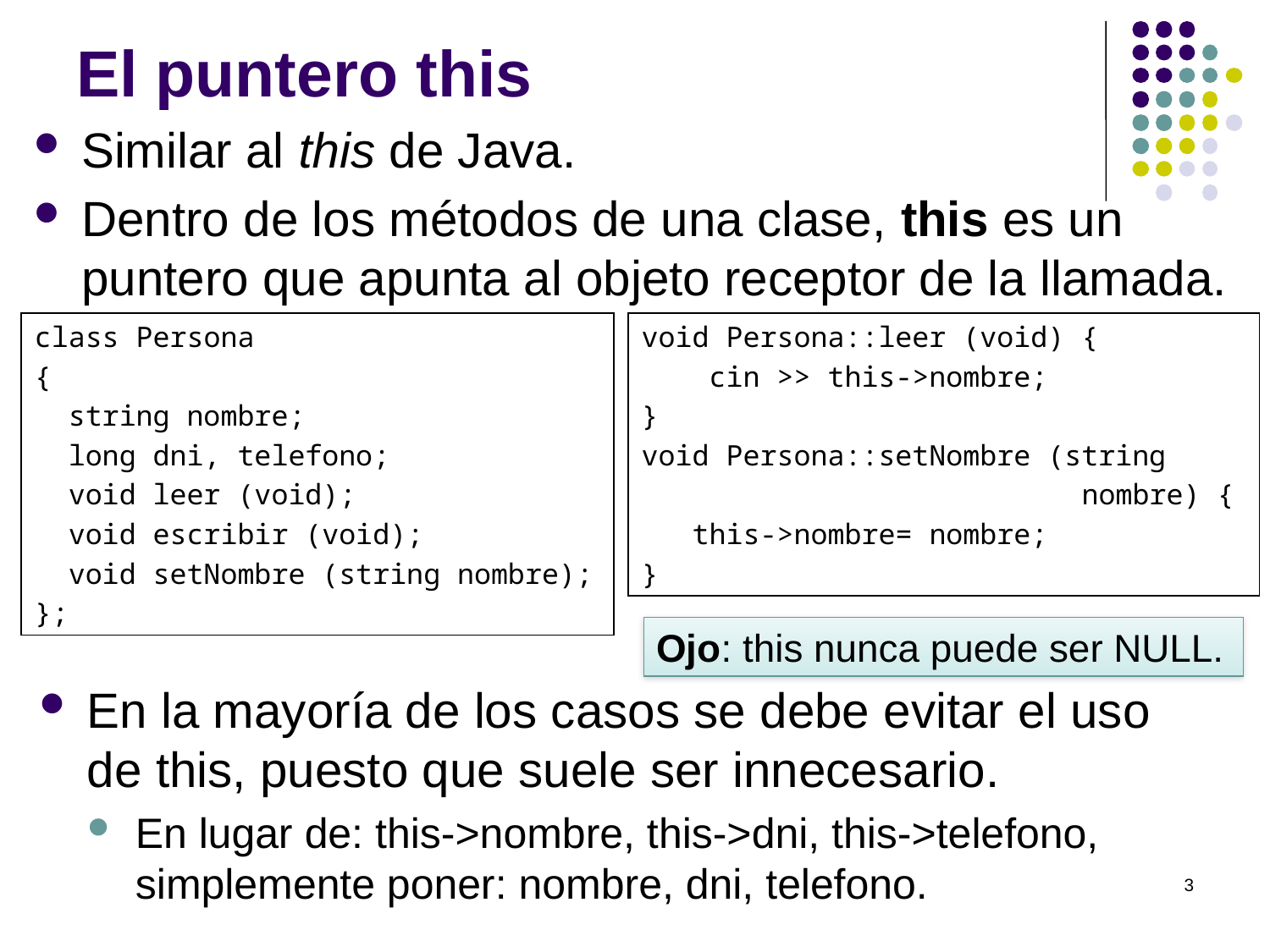

# El puntero this
Similar al this de Java.
Dentro de los métodos de una clase, this es un puntero que apunta al objeto receptor de la llamada.

class Persona
{
  string nombre;
  long dni, telefono;
  void leer (void);
  void escribir (void);
  void setNombre (string nombre);
};
void Persona::leer (void) {
    cin >> this->nombre;
}
void Persona::setNombre (string
                          nombre) {
   this->nombre= nombre;
}
Ojo: this nunca puede ser NULL.
En la mayoría de los casos se debe evitar el uso de this, puesto que suele ser innecesario.
En lugar de: this->nombre, this->dni, this->telefono, simplemente poner: nombre, dni, telefono.
3